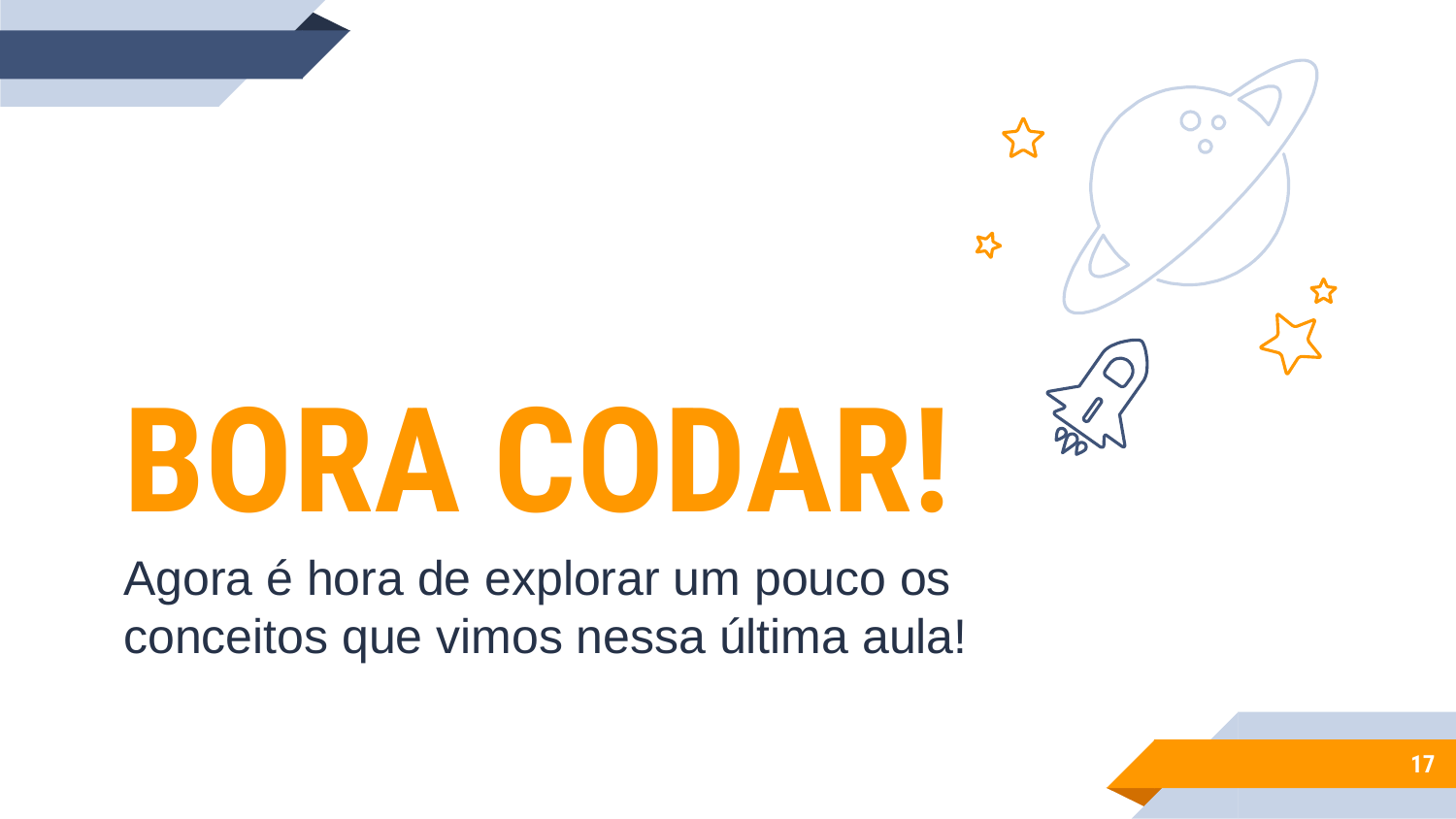

BORA CODAR!
Agora é hora de explorar um pouco os conceitos que vimos nessa última aula!
17